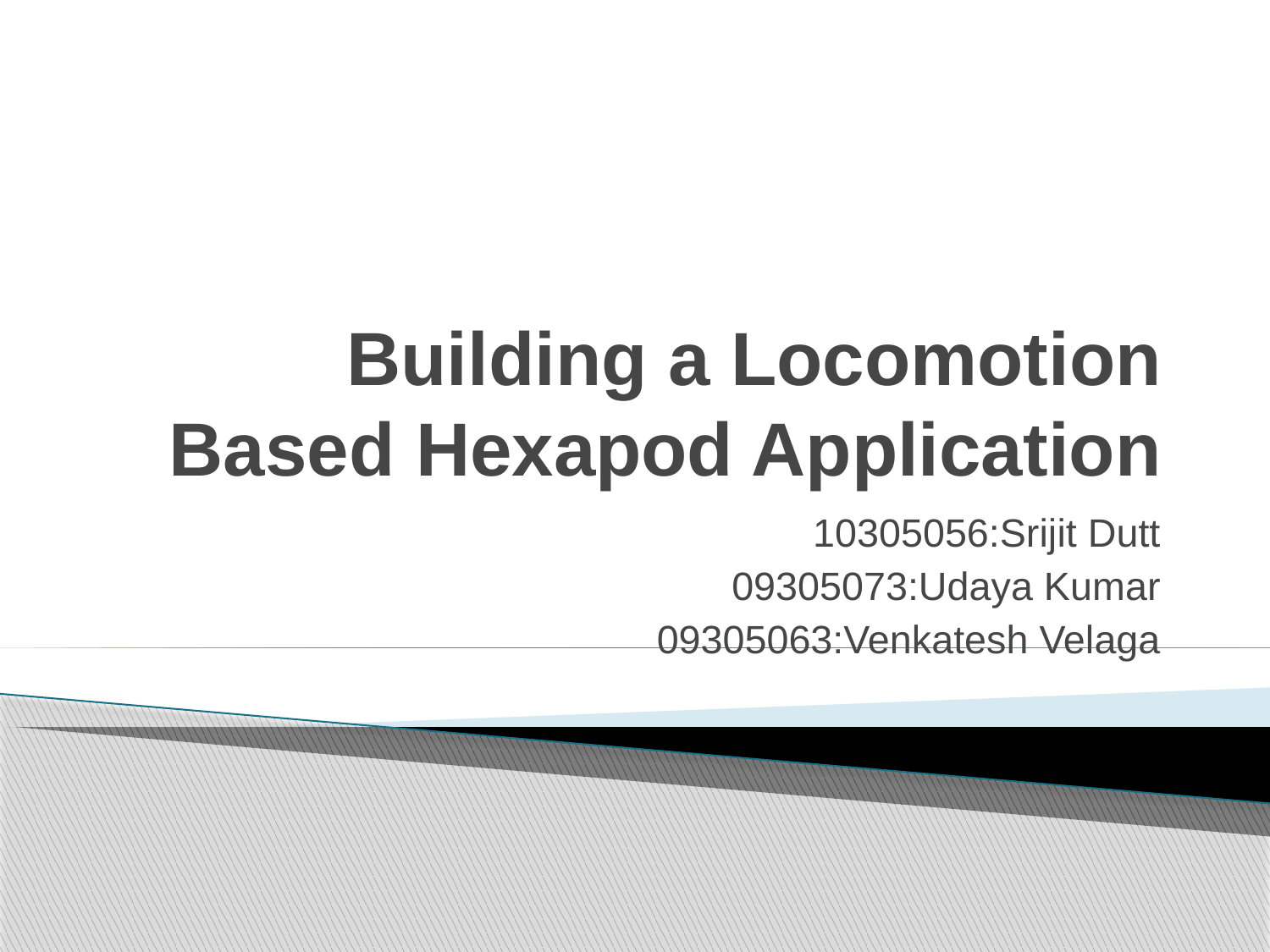

# Building a Locomotion Based Hexapod Application
10305056:Srijit Dutt
09305073:Udaya Kumar
09305063:Venkatesh Velaga